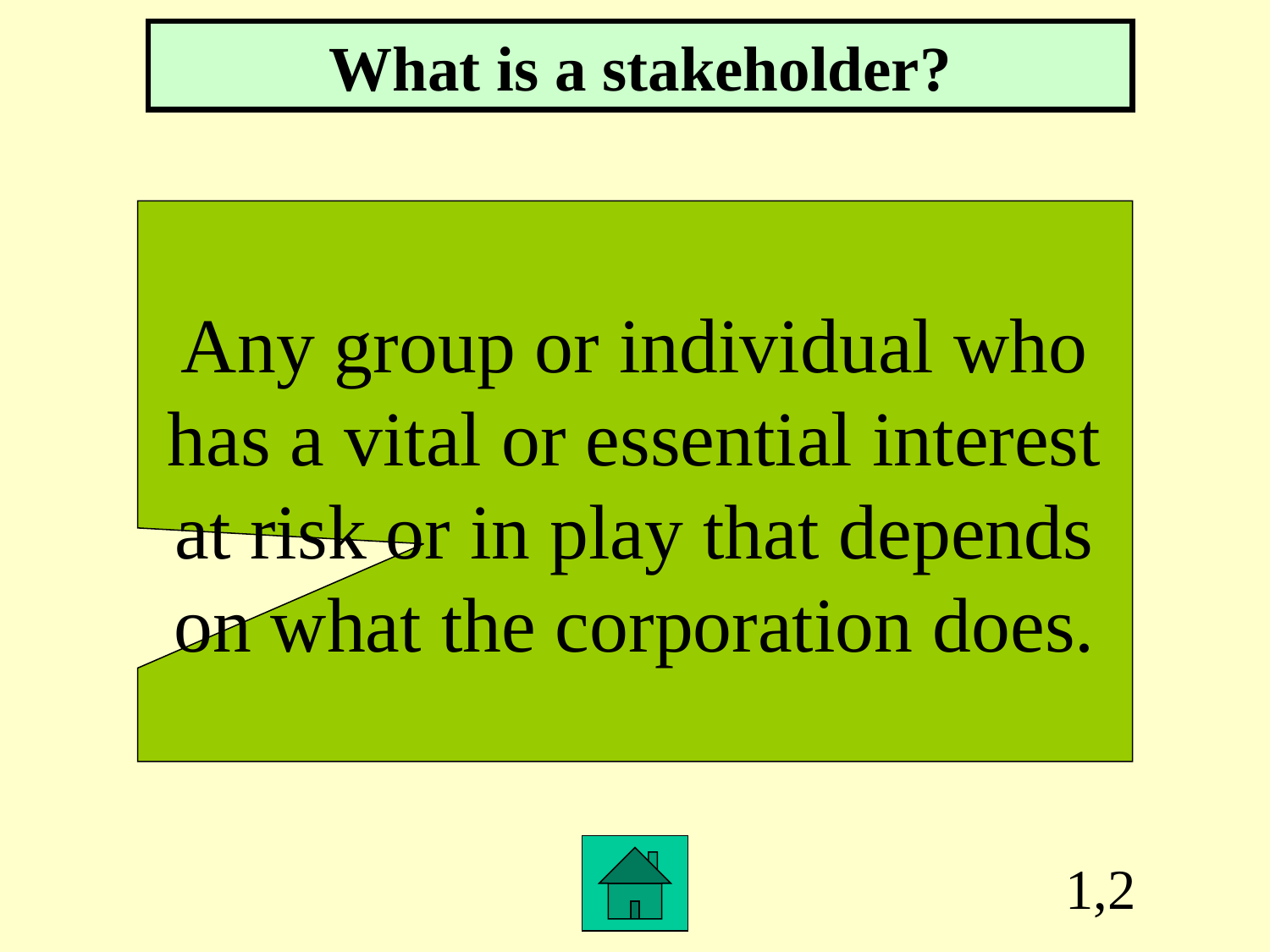

What is a stakeholder?
Any group or individual who
has a vital or essential interest
at risk or in play that depends
on what the corporation does.

1,2